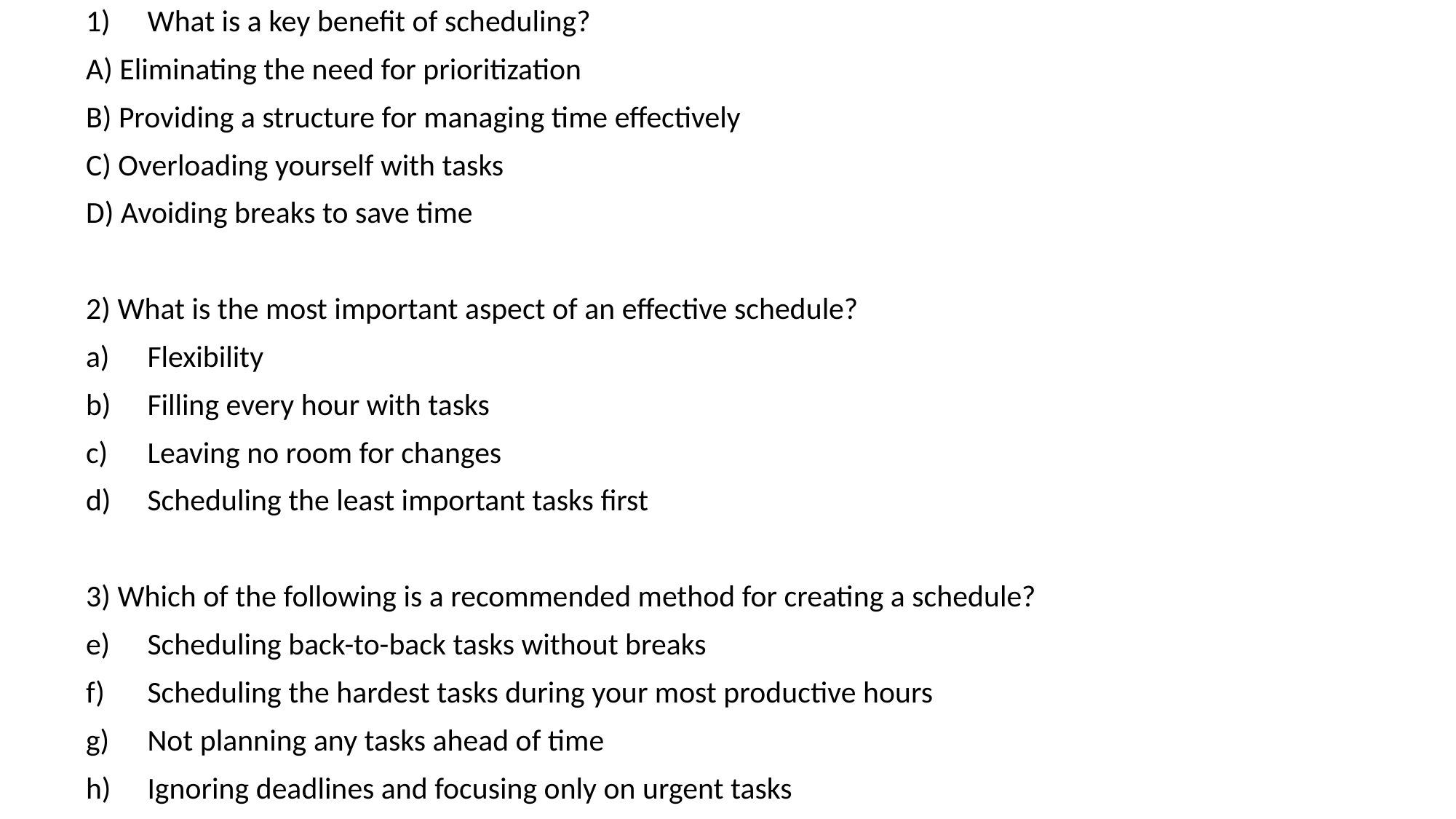

What is a key benefit of scheduling?
A) Eliminating the need for prioritization
B) Providing a structure for managing time effectively
C) Overloading yourself with tasks
D) Avoiding breaks to save time

2) What is the most important aspect of an effective schedule?
Flexibility
Filling every hour with tasks
Leaving no room for changes
Scheduling the least important tasks first

3) Which of the following is a recommended method for creating a schedule?
Scheduling back-to-back tasks without breaks
Scheduling the hardest tasks during your most productive hours
Not planning any tasks ahead of time
Ignoring deadlines and focusing only on urgent tasks